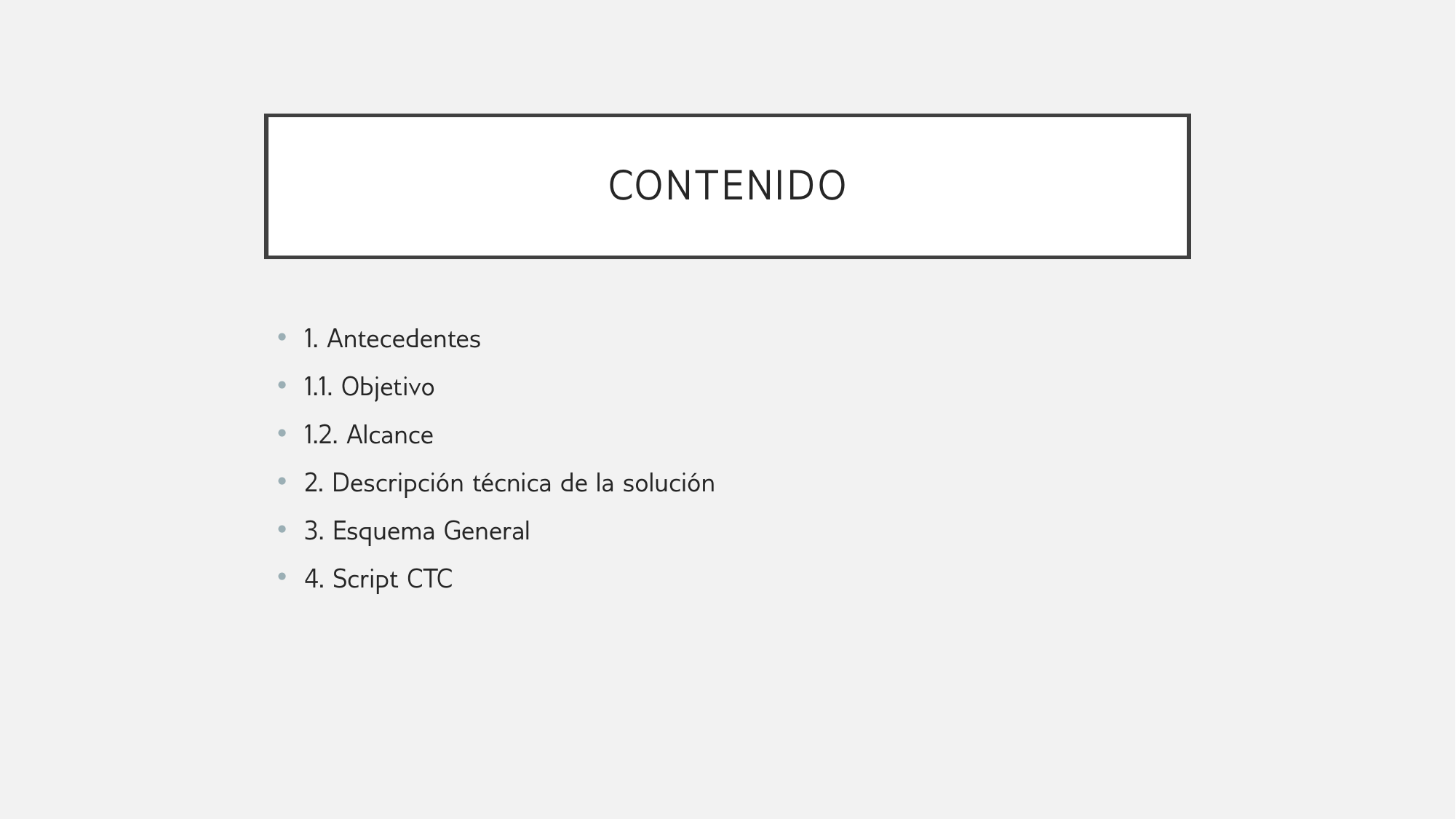

# Contenido
1. Antecedentes
1.1. Objetivo
1.2. Alcance
2. Descripción técnica de la solución
3. Esquema General
4. Script CTC